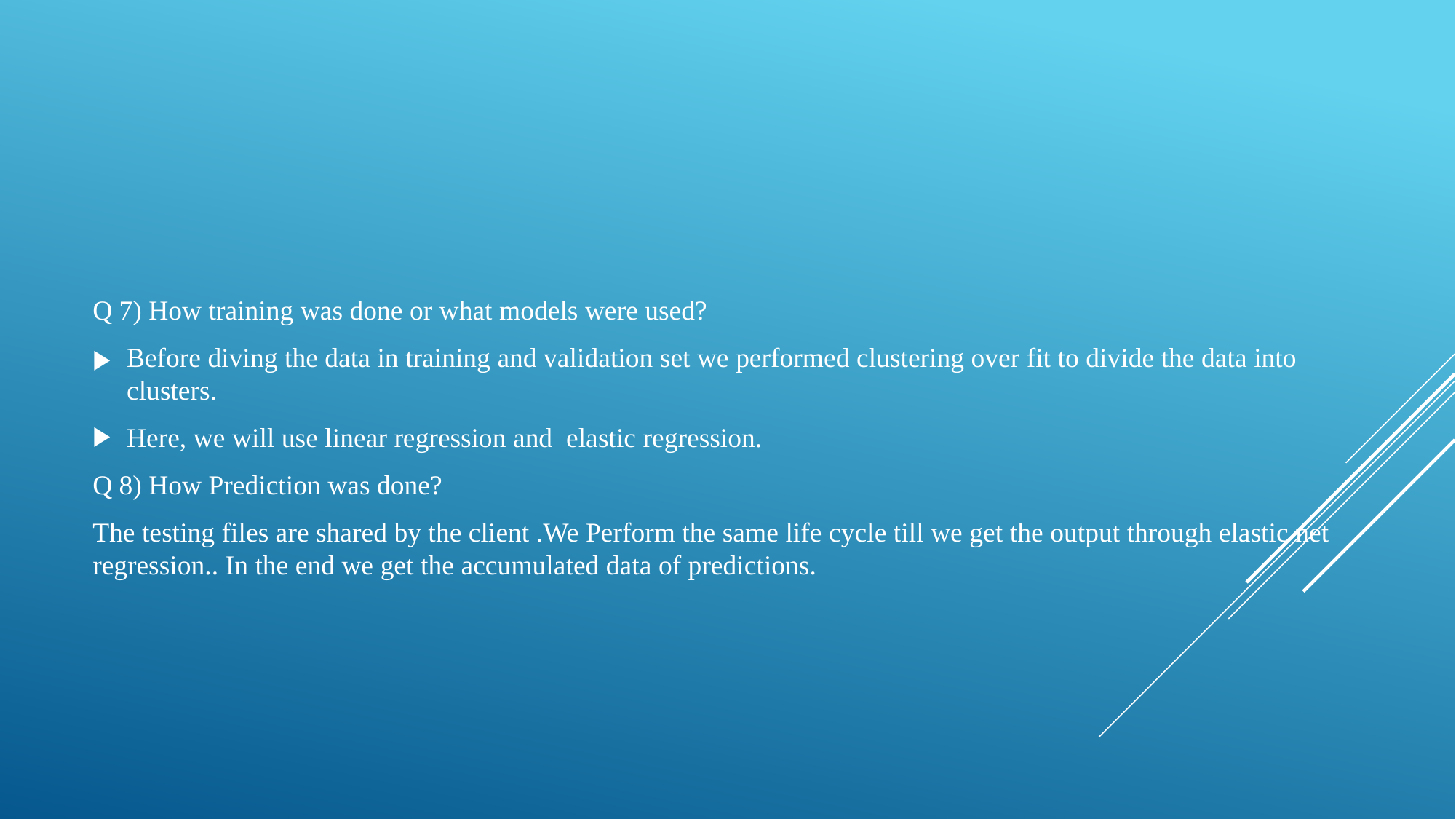

Q 7) How training was done or what models were used?
Before diving the data in training and validation set we performed clustering over fit to divide the data into clusters.
Here, we will use linear regression and  elastic regression.
Q 8) How Prediction was done?
The testing files are shared by the client .We Perform the same life cycle till we get the output through elastic net regression.. In the end we get the accumulated data of predictions.